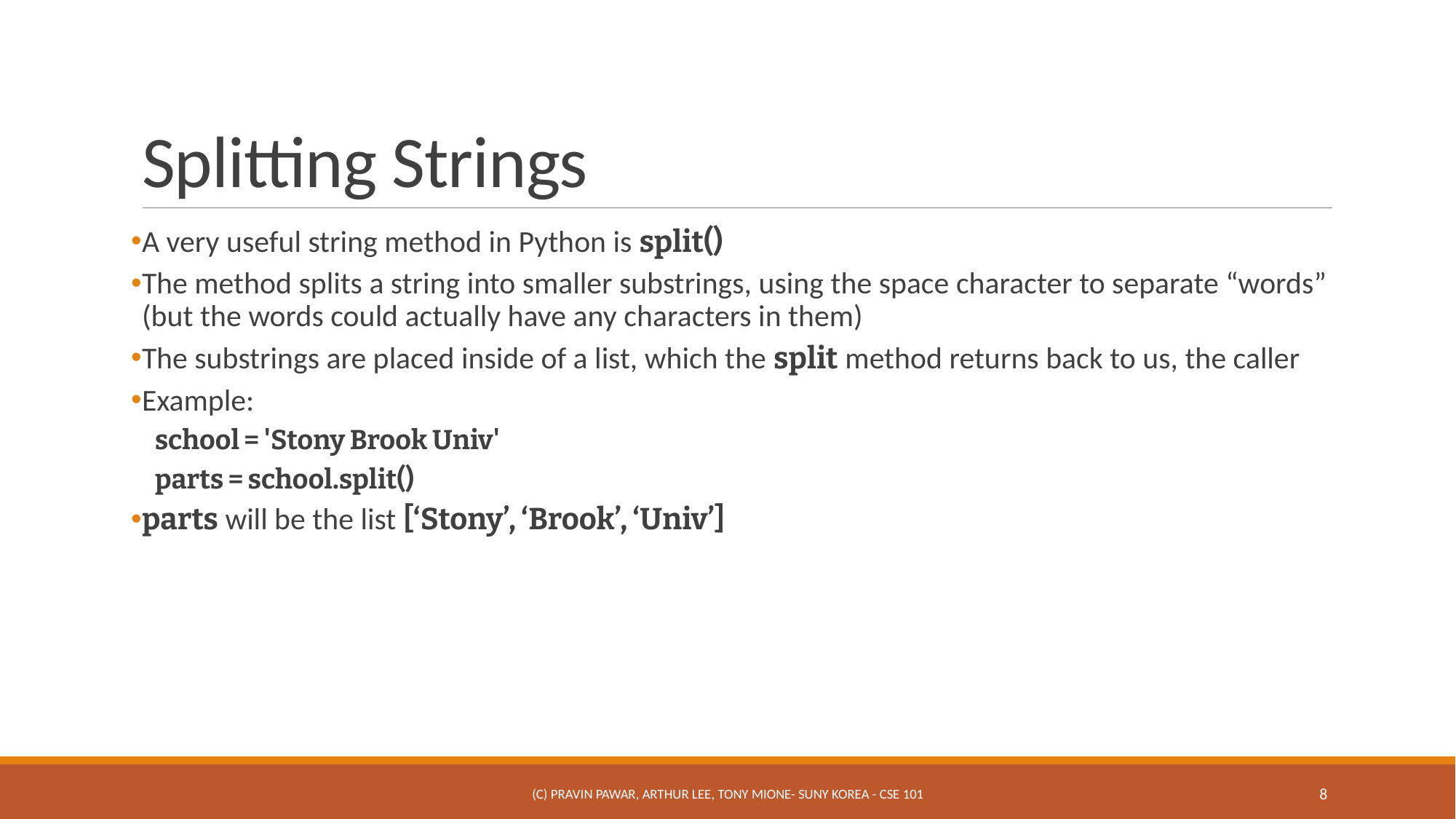

# Splitting Strings
A very useful string method in Python is split()
The method splits a string into smaller substrings, using the space character to separate “words” (but the words could actually have any characters in them)
The substrings are placed inside of a list, which the split method returns back to us, the caller
Example:
school = 'Stony Brook Univ'
parts = school.split()
parts will be the list [‘Stony’, ‘Brook’, ‘Univ’]

(c) Pravin Pawar, Arthur Lee, Tony Mione- SUNY Korea - CSE 101
8